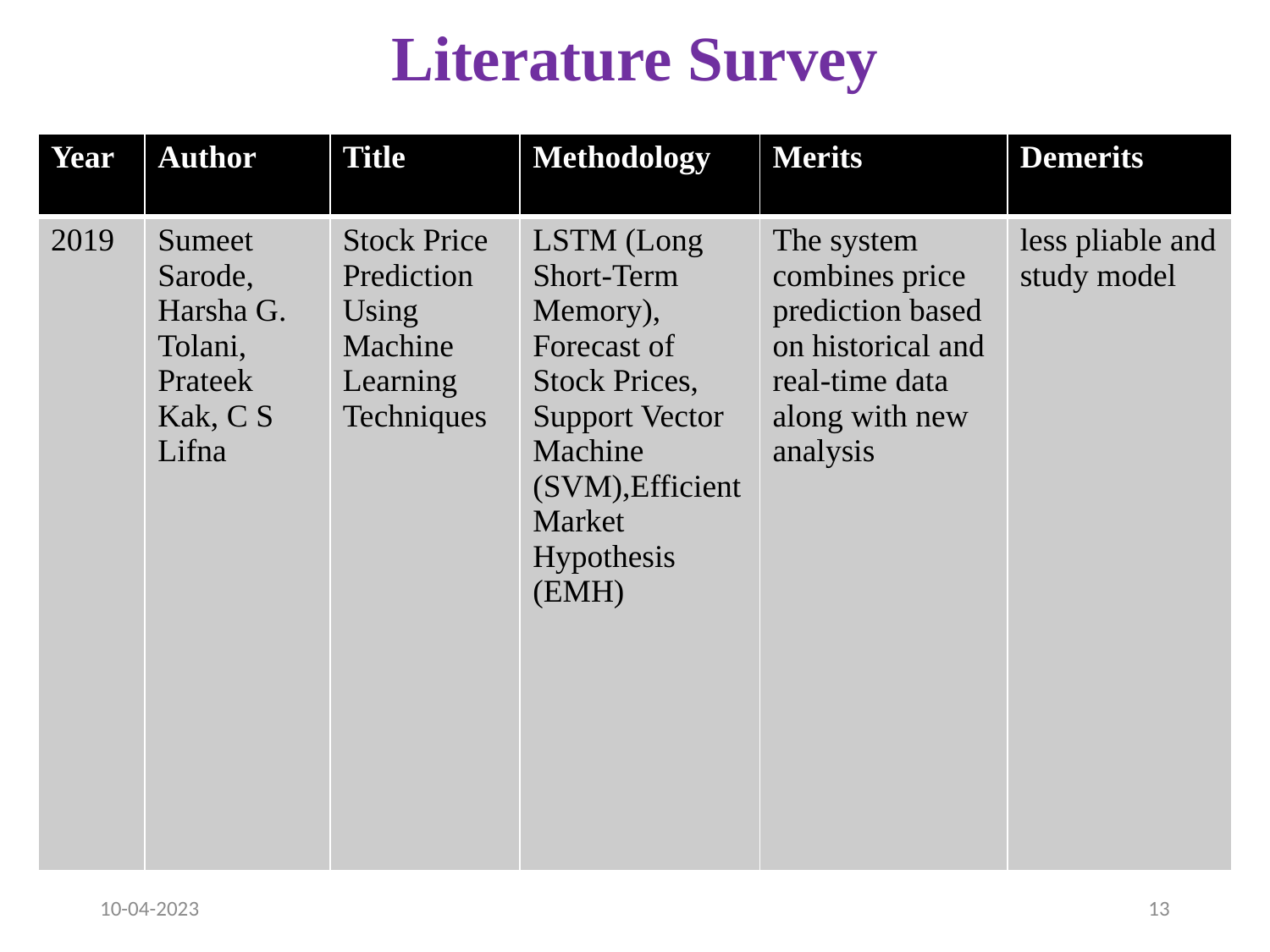

# Literature Survey
| Year | Author | Title | Methodology | Merits | Demerits |
| --- | --- | --- | --- | --- | --- |
| 2019 | Sumeet Sarode, Harsha G. Tolani, Prateek Kak, C S Lifna | Stock Price Prediction Using Machine Learning Techniques | LSTM (Long Short-Term Memory), Forecast of Stock Prices, Support Vector Machine (SVM),Efficient Market Hypothesis (EMH) | The system combines price prediction based on historical and real-time data along with new analysis | less pliable and study model |
10-04-2023
13